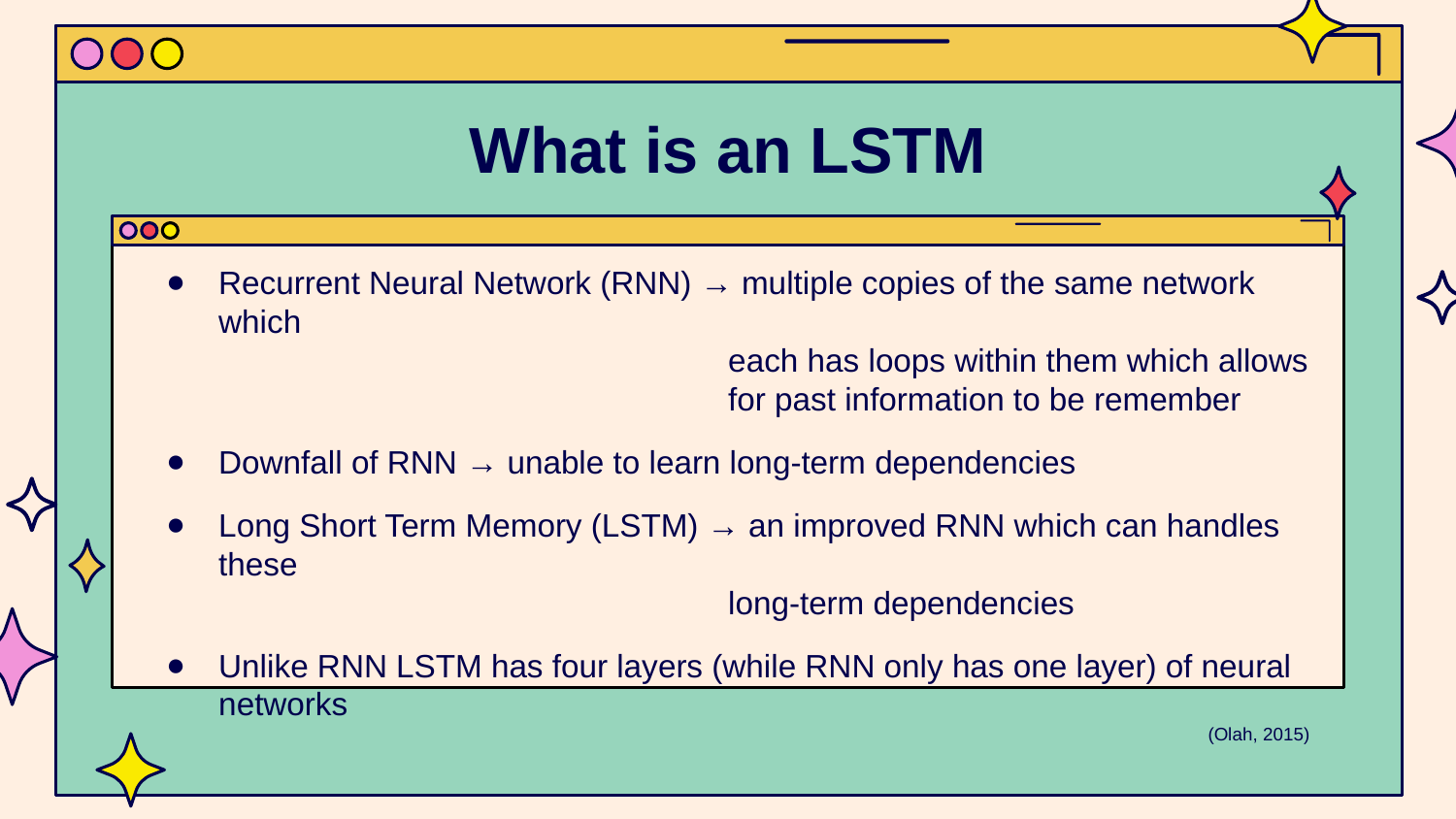

# What is an LSTM

Recurrent Neural Network (RNN) → multiple copies of the same network which
each has loops within them which allows
for past information to be remember

Downfall of RNN → unable to learn long-term dependencies

Long Short Term Memory (LSTM) → an improved RNN which can handles these
long-term dependencies

Unlike RNN LSTM has four layers (while RNN only has one layer) of neural networks
(Olah, 2015)